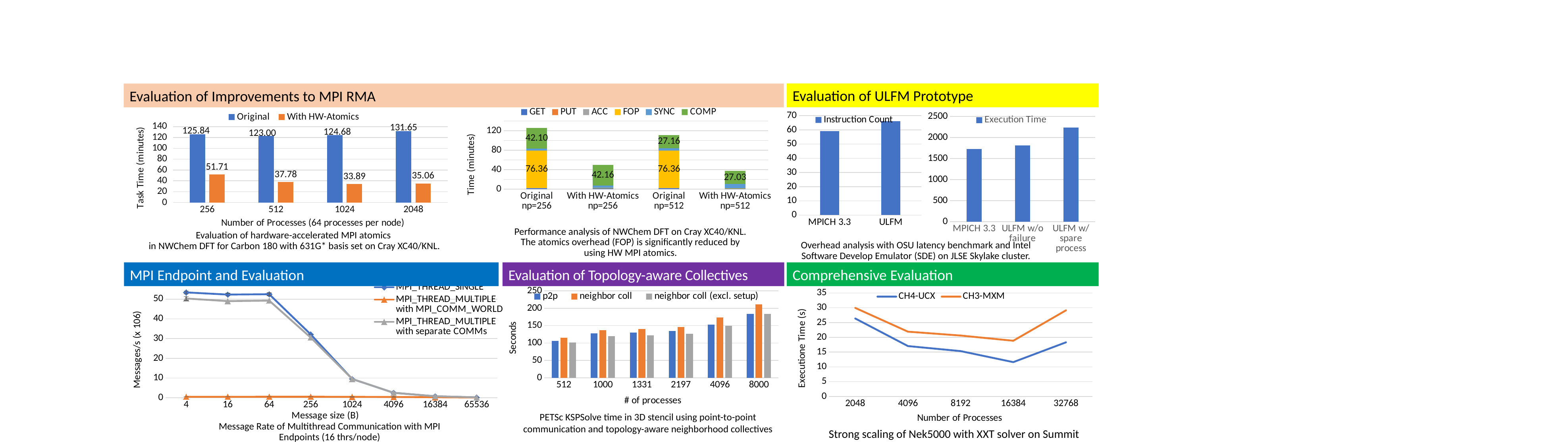

Evaluation of ULFM Prototype

### Chart

| Category | Instruction Count |
|---|---|
| MPICH 3.3 | 59.0 |
| ULFM | 66.0 |

### Chart

| Category | Execution Time |
|---|---|
| MPICH 3.3 | 1728.3 |
| ULFM w/o failure | 1814.72 |
| ULFM w/ spare process | 2232.09 |
Overhead analysis with OSU latency benchmark and Intel Software Develop Emulator (SDE) on JLSE Skylake cluster.
Evaluation of Improvements to MPI RMA

### Chart

| Category | GET | PUT | ACC | FOP | SYNC | COMP |
|---|---|---|---|---|---|---|
| Original
np=256 | 2.16275 | 0.0586225 | 0.2437683333333333 | 76.35766666666667 | 4.4523166666666665 | 42.098042500000005 |
| With HW-Atomics
np=256 | 2.1597166666666667 | 0.058497 | 0.23722833333333335 | 0.07377733333333333 | 5.219111666666667 | 42.15901399999999 |
| Original
np=512 | 2.16275 | 0.0586225 | 0.2437683333333333 | 76.35766666666667 | 5.219111666666667 | 27.1617925 |
| With HW-Atomics
np=512 | 1.2264133333333334 | 0.03709233333333333 | 0.11150933333333332 | 0.0650715 | 8.841683333333332 | 27.034230166666664 |

### Chart

| Category | Original | With HW-Atomics |
|---|---|---|
| 256 | 125.83833333333334 | 51.711666666666666 |
| 512 | 122.99499999999999 | 37.78333333333333 |
| 1024 | 124.68166666666666 | 33.885 |
| 2048 | 131.65333333333334 | 35.055 |
Performance analysis of NWChem DFT on Cray XC40/KNL.
The atomics overhead (FOP) is significantly reduced by using HW MPI atomics.
Evaluation of hardware-accelerated MPI atomics
in NWChem DFT for Carbon 180 with 631G* basis set on Cray XC40/KNL.
MPI Endpoint and Evaluation

### Chart

| Category | MPI_THREAD_SINGLE | MPI_THREAD_MULTIPLE with MPI_COMM_WORLD | MPI_THREAD_MULTIPLE with separate COMMs |
|---|---|---|---|
| 4 | 53.39 | 0.49 | 50.298 |
| 16 | 52.298 | 0.498 | 48.976 |
| 64 | 52.472 | 0.5 | 49.224 |
| 256 | 32.124 | 0.514 | 30.508 |
| 1024 | 9.522 | 0.474 | 9.546 |
| 4096 | 2.524 | 0.41 | 2.5 |
| 16384 | 0.76 | 0.25 | 0.76 |
| 65536 | 0.2 | 0.12 | 0.208 |
Message Rate of Multithread Communication with MPI Endpoints (16 thrs/node)
Evaluation of Topology-aware Collectives

### Chart

| Category | p2p | neighbor coll | neighbor coll (excl. setup) |
|---|---|---|---|
| 512 | 106.644 | 115.037 | 102.041596 |
| 1000 | 127.784 | 137.489 | 119.338676 |
| 1331 | 130.076 | 140.569 | 122.16187899999998 |
| 2197 | 134.422 | 146.541 | 126.96648499999999 |
| 4096 | 153.374 | 173.1 | 149.923749 |
| 8000 | 183.891 | 210.952 | 184.26543 |
PETSc KSPSolve time in 3D stencil using point-to-point communication and topology-aware neighborhood collectives
Comprehensive Evaluation

### Chart

| Category | CH4-UCX | CH3-MXM |
|---|---|---|
| 2048 | 26.372 | 29.952 |
| 4096 | 17.043 | 21.917 |
| 8192 | 15.345 | 20.608 |
| 16384 | 11.612 | 18.845 |
| 32768 | 18.312 | 29.125 |
Strong scaling of Nek5000 with XXT solver on Summit